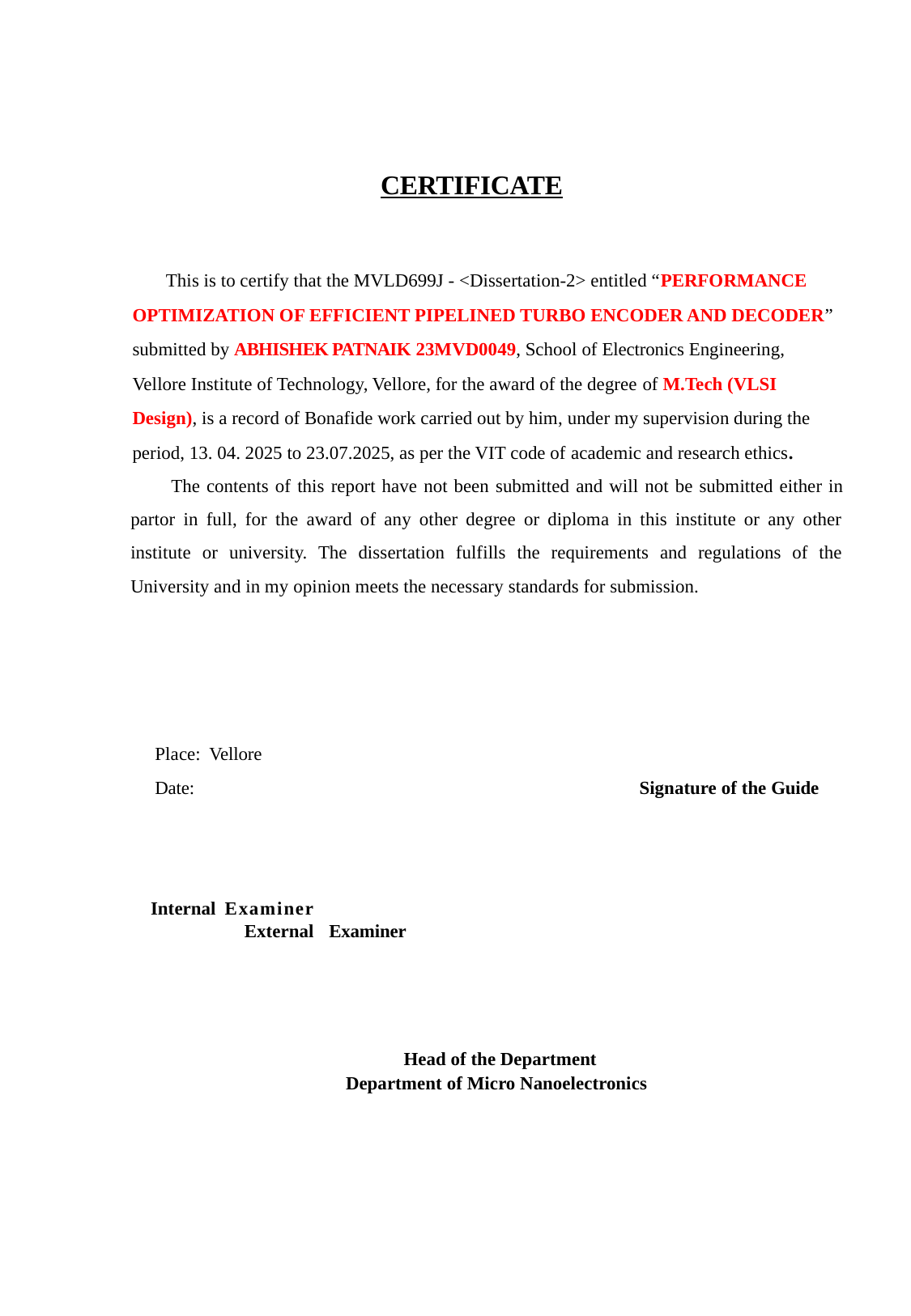

CERTIFICATE

This is to certify that the MVLD699J - <Dissertation-2> entitled “PERFORMANCE OPTIMIZATION OF EFFICIENT PIPELINED TURBO ENCODER AND DECODER” submitted by ABHISHEK PATNAIK 23MVD0049, School of Electronics Engineering, Vellore Institute of Technology, Vellore, for the award of the degree of M.Tech (VLSI Design), is a record of Bonafide work carried out by him, under my supervision during the period, 13. 04. 2025 to 23.07.2025, as per the VIT code of academic and research ethics.
The contents of this report have not been submitted and will not be submitted either in partor in full, for the award of any other degree or diploma in this institute or any other institute or university. The dissertation fulfills the requirements and regulations of the University and in my opinion meets the necessary standards for submission.

Place: Vellore
Date:	Signature of the Guide

 Internal Examiner	                                                                            External  Examiner

                                                       Head of the Department
                                           Department of Micro Nanoelectronics